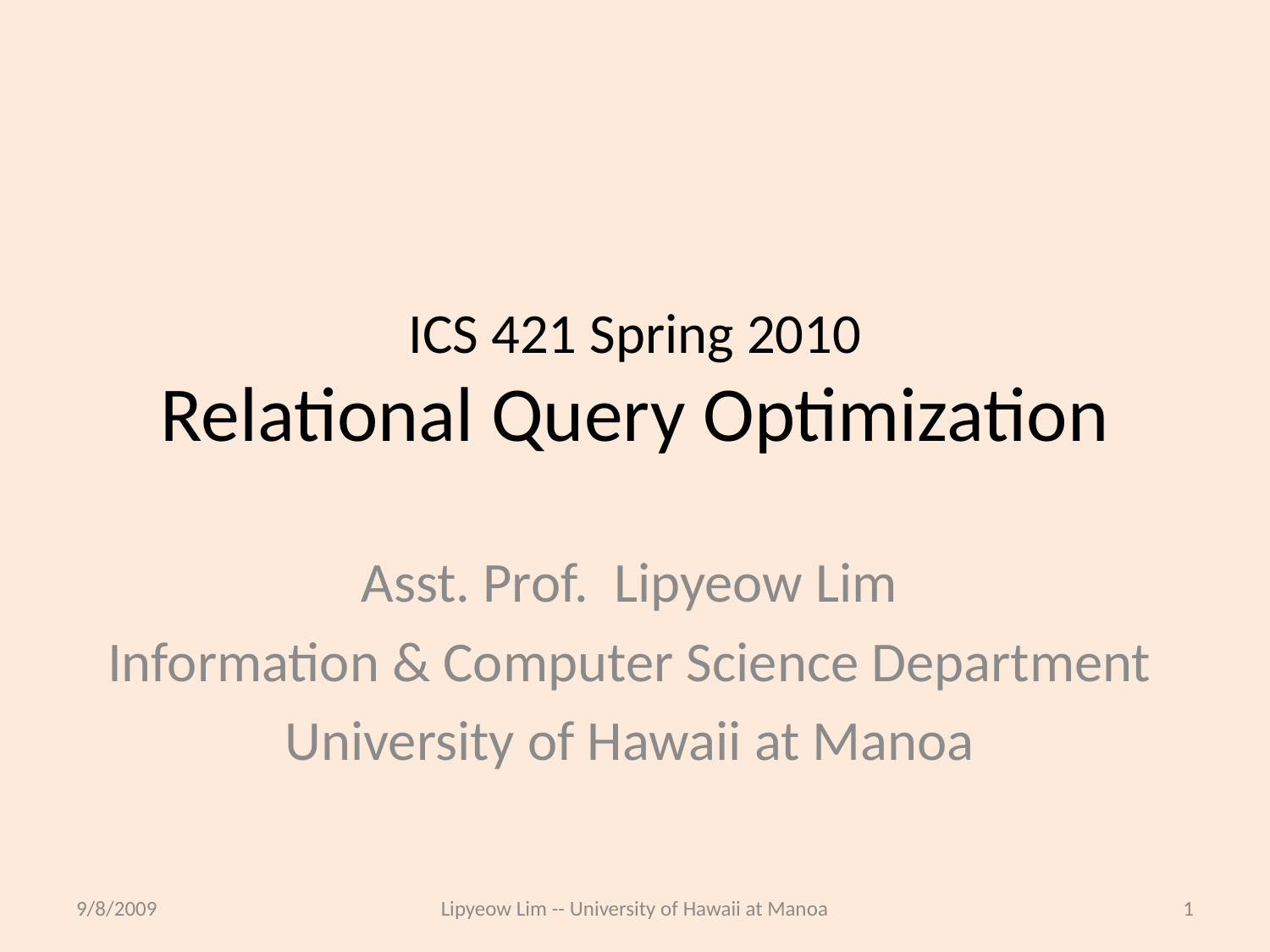

# ICS 421 Spring 2010 Relational Query Optimization
Asst. Prof.  Lipyeow Lim
Information & Computer Science Department
University of Hawaii at Manoa
9/8/2009
Lipyeow Lim -- University of Hawaii at Manoa
1